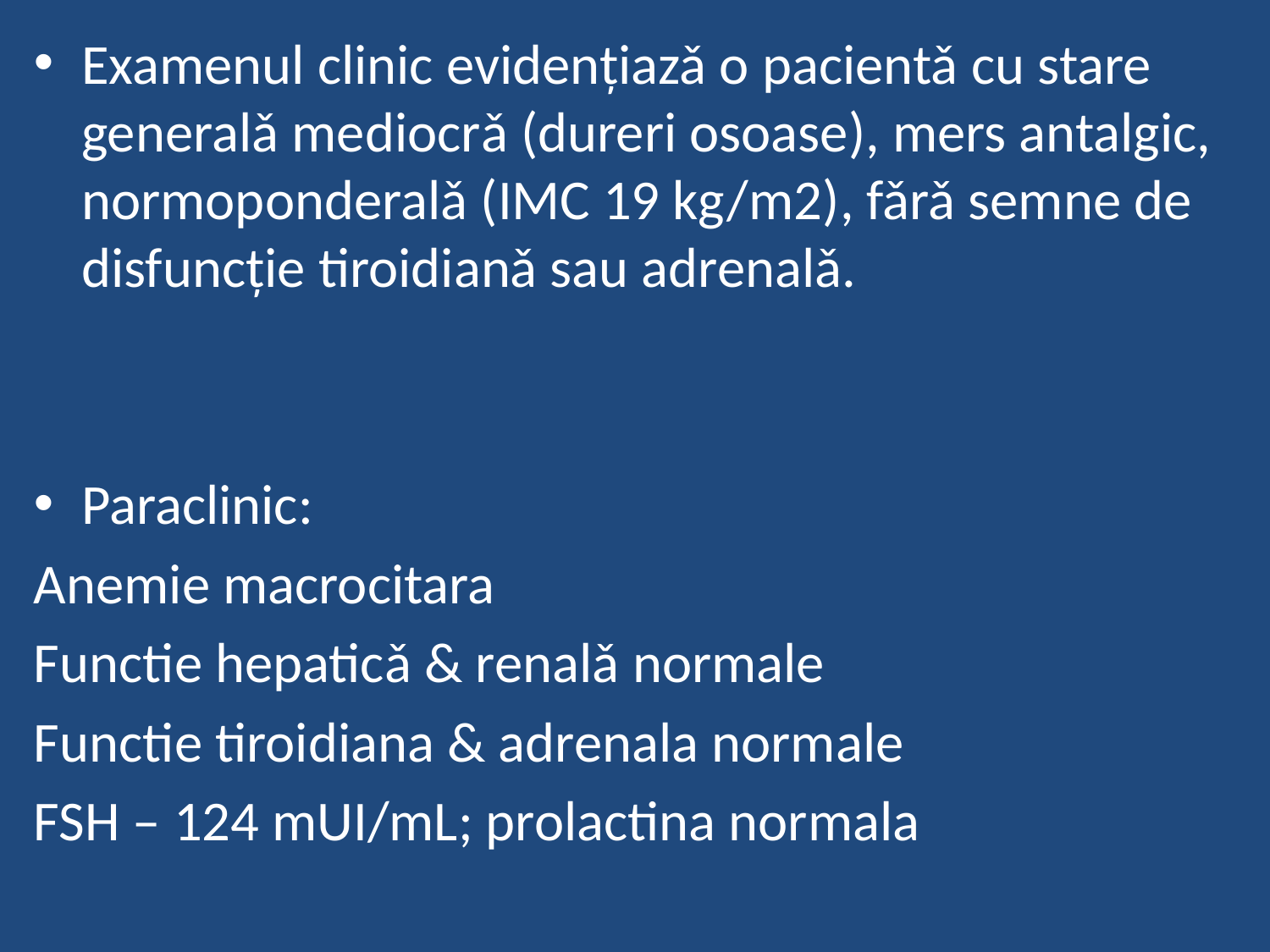

Examenul clinic evidențiazǎ o pacientǎ cu stare generalǎ mediocrǎ (dureri osoase), mers antalgic, normoponderalǎ (IMC 19 kg/m2), fǎrǎ semne de disfuncție tiroidianǎ sau adrenalǎ.

Paraclinic:
Anemie macrocitara
Functie hepaticǎ & renalǎ normale
Functie tiroidiana & adrenala normale
FSH – 124 mUI/mL; prolactina normala